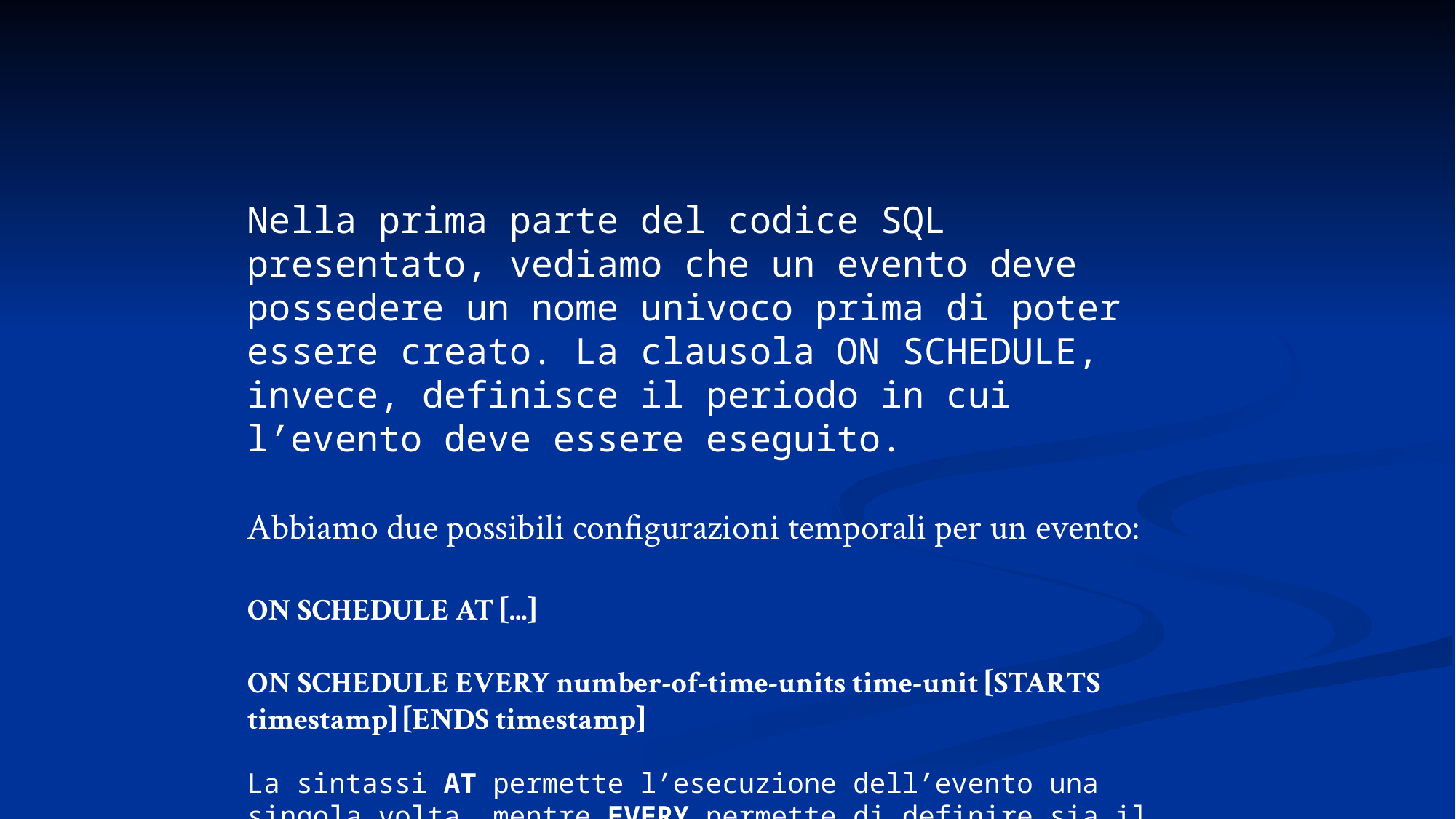

#
Nella prima parte del codice SQL presentato, vediamo che un evento deve possedere un nome univoco prima di poter essere creato. La clausola ON SCHEDULE, invece, definisce il periodo in cui l’evento deve essere eseguito.

Abbiamo due possibili configurazioni temporali per un evento:

ON SCHEDULE AT [...]

ON SCHEDULE EVERY number-of-time-units time-unit [STARTS timestamp] [ENDS timestamp]

La sintassi AT permette l’esecuzione dell’evento una singola volta, mentre EVERY permette di definire sia il numero di volte che l’evento deve essere eseguito, sia il suo intervallo temporale di esecuzione.